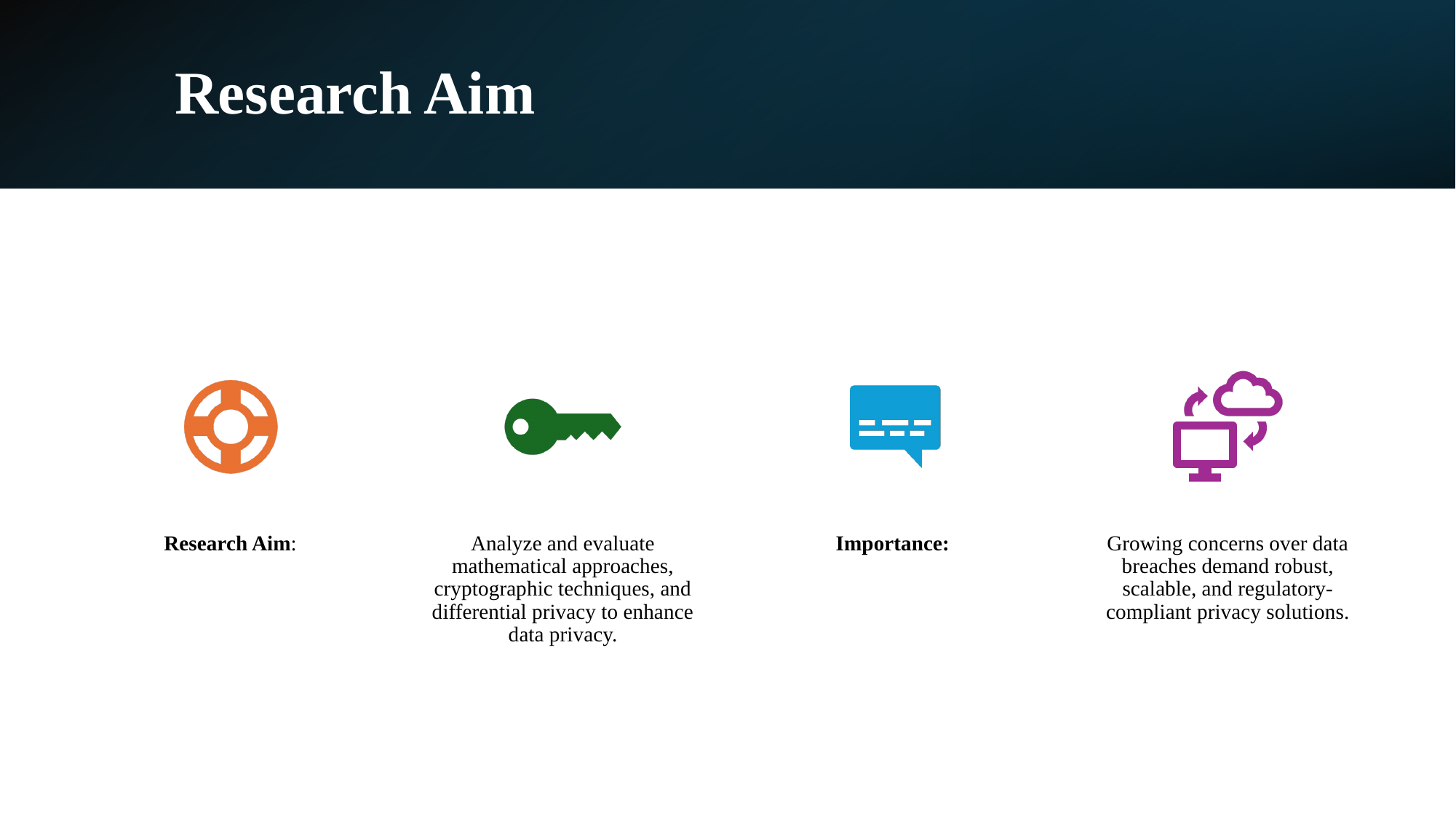

# Research Aim
Research Aim:
Analyze and evaluate mathematical approaches, cryptographic techniques, and differential privacy to enhance data privacy.
Importance:
Growing concerns over data breaches demand robust, scalable, and regulatory-compliant privacy solutions.